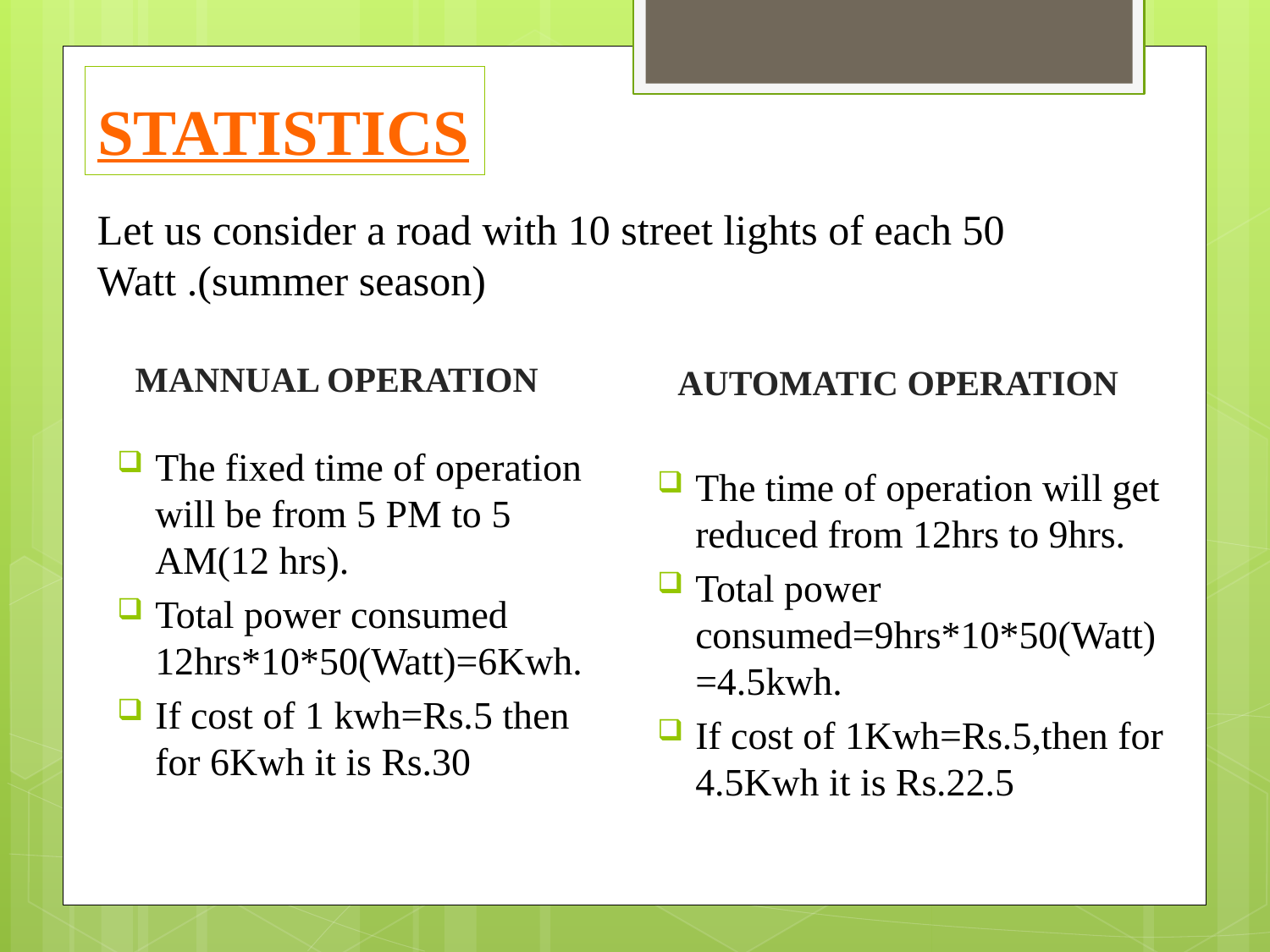

# STATISTICS
Let us consider a road with 10 street lights of each 50 Watt .(summer season)
MANNUAL OPERATION
AUTOMATIC OPERATION
The fixed time of operation will be from 5 PM to 5 AM(12 hrs).
Total power consumed 12hrs*10*50(Watt)=6Kwh.
If cost of 1 kwh=Rs.5 then for 6Kwh it is Rs.30

The time of operation will get reduced from 12hrs to 9hrs.
Total power consumed=9hrs*10*50(Watt)=4.5kwh.
If cost of 1Kwh=Rs.5,then for 4.5Kwh it is Rs.22.5